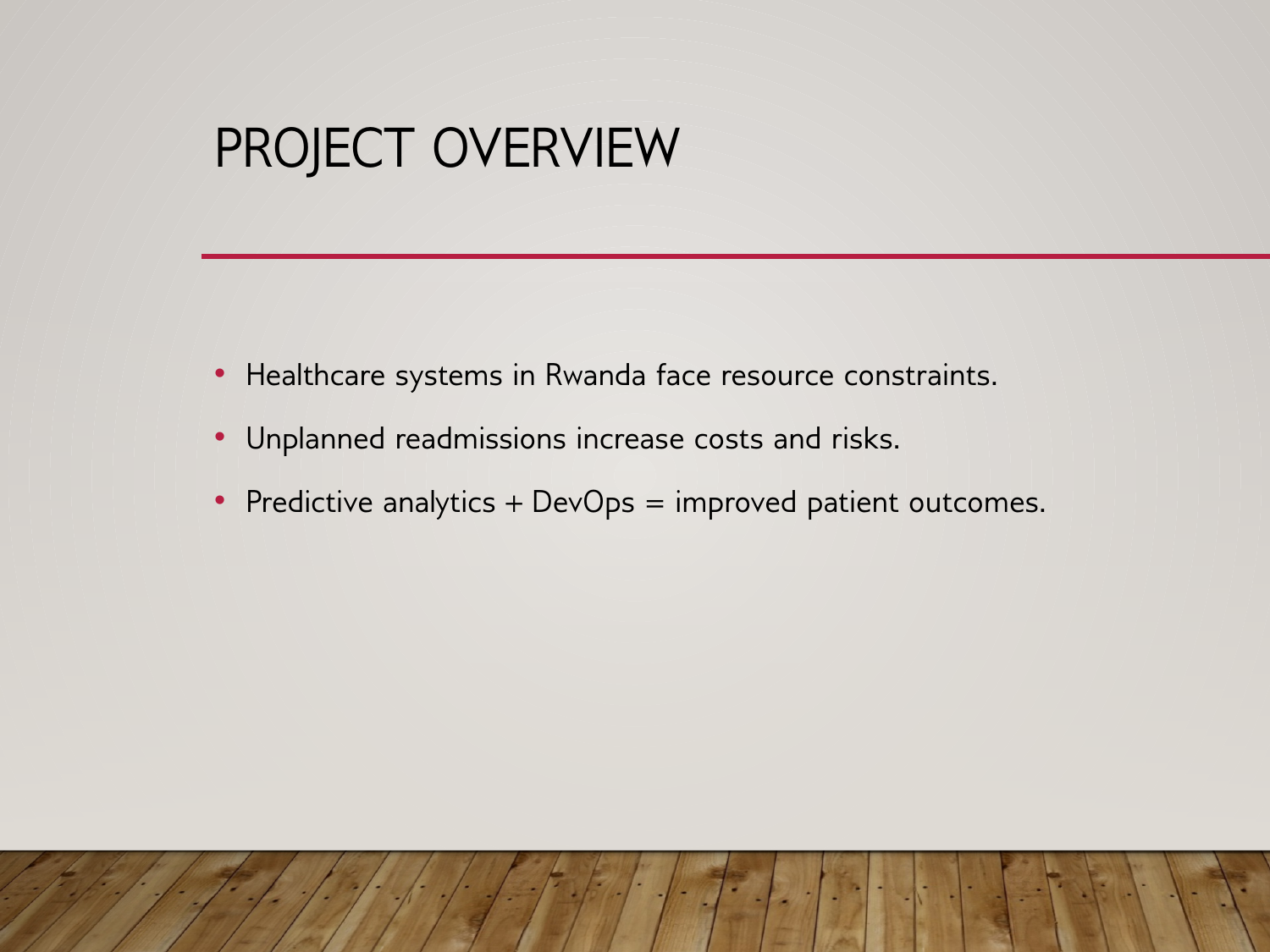

# Project Overview

Healthcare systems in Rwanda face resource constraints.
Unplanned readmissions increase costs and risks.
Predictive analytics + DevOps = improved patient outcomes.